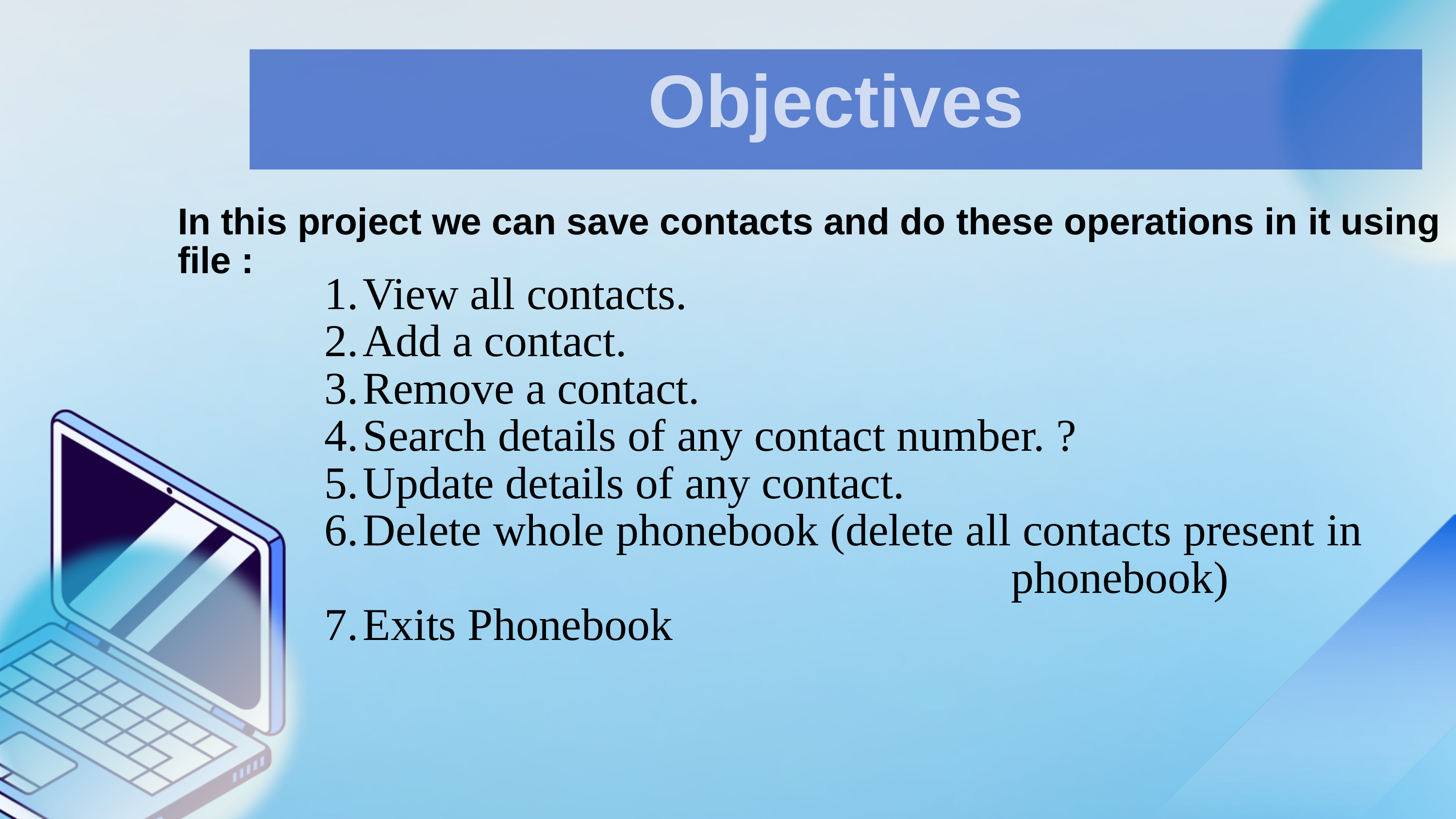

Objectives
In this project we can save contacts and do these operations in it using file :
View all contacts.
Add a contact.
Remove a contact.
Search details of any contact number. ?
Update details of any contact.
Delete whole phonebook (delete all contacts present in                                                               phonebook)
Exits Phonebook